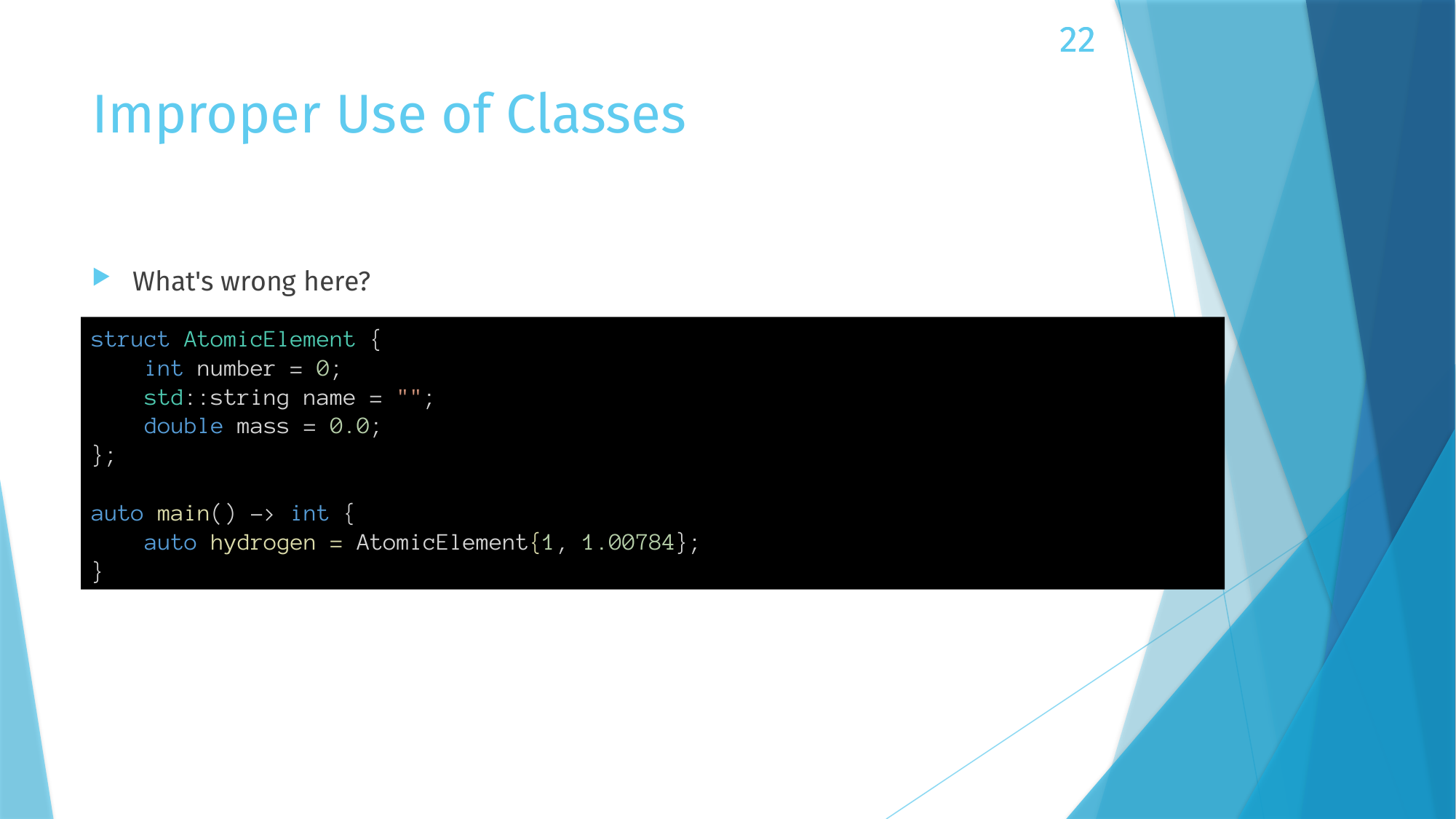

# Improper Use of Classes
What's wrong here?
struct AtomicElement {
    int number = 0;
    std::string name = "";
    double mass = 0.0;
};
auto main() -> int {
    auto hydrogen = AtomicElement{1, 1.00784};
}